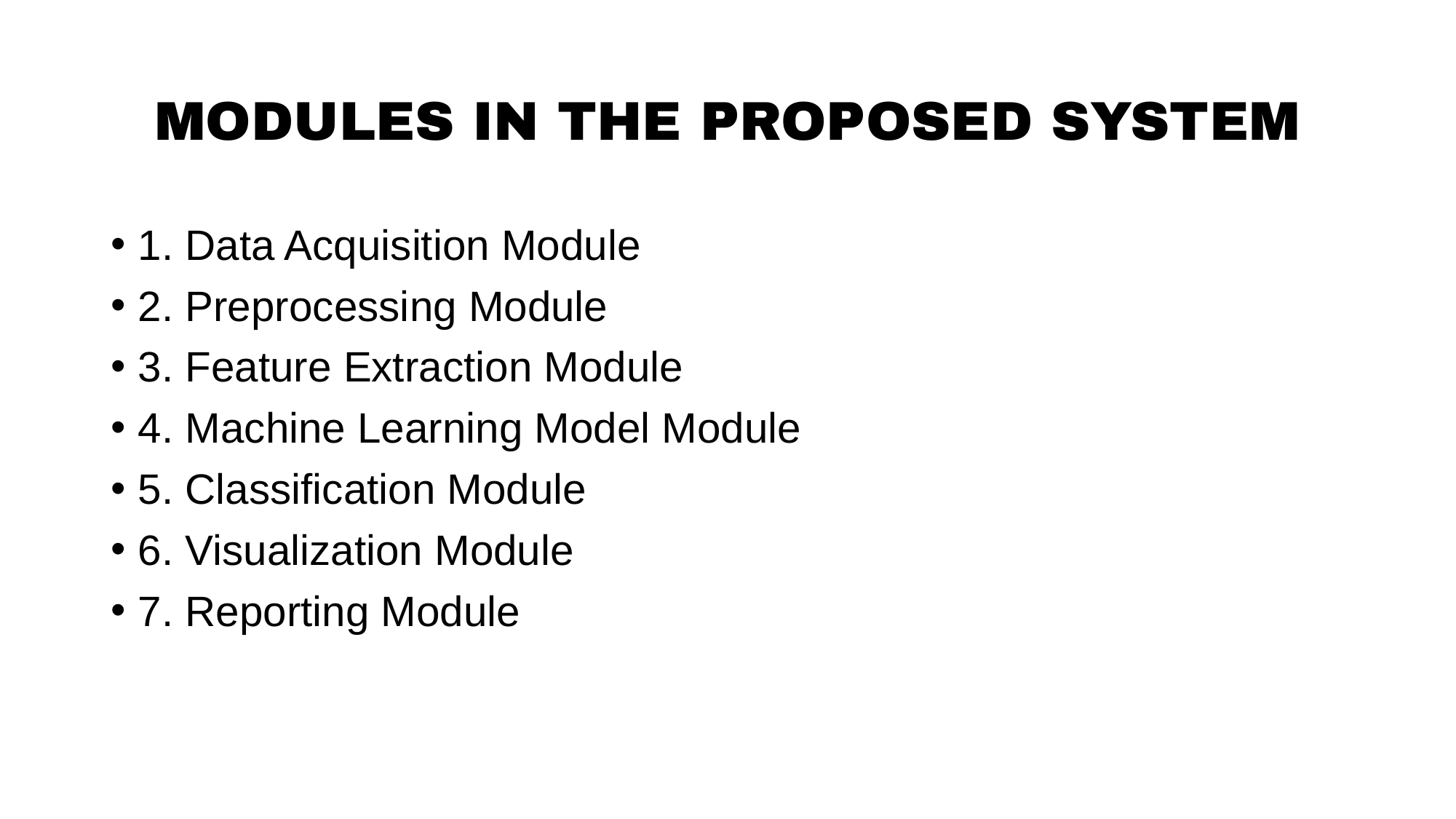

# MODULES IN THE PROPOSED SYSTEM
1. Data Acquisition Module
2. Preprocessing Module
3. Feature Extraction Module
4. Machine Learning Model Module
5. Classification Module
6. Visualization Module
7. Reporting Module